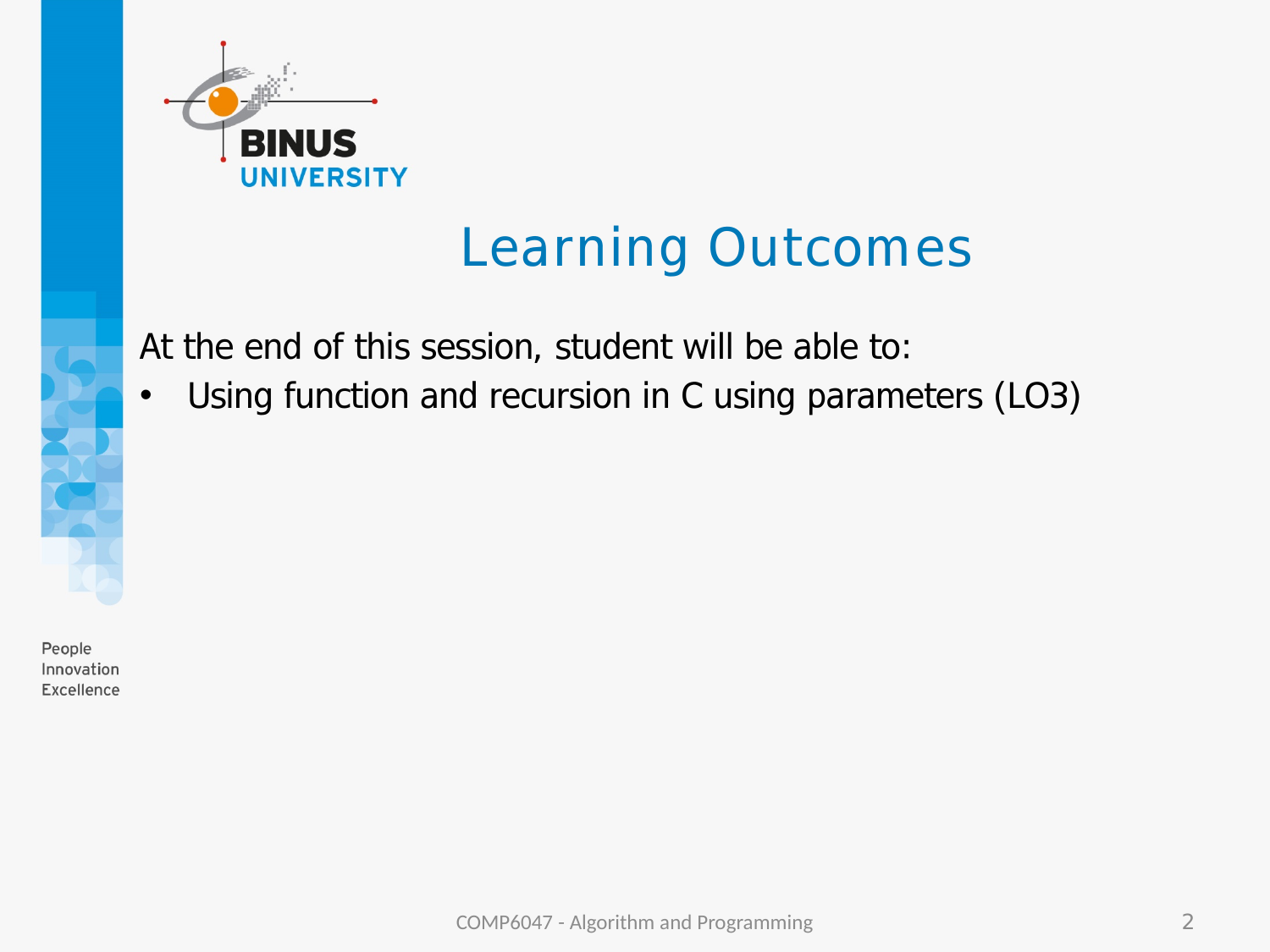

# Learning Outcomes
At the end of this session, student will be able to:
Using function and recursion in C using parameters (LO3)
COMP6047 - Algorithm and Programming
2